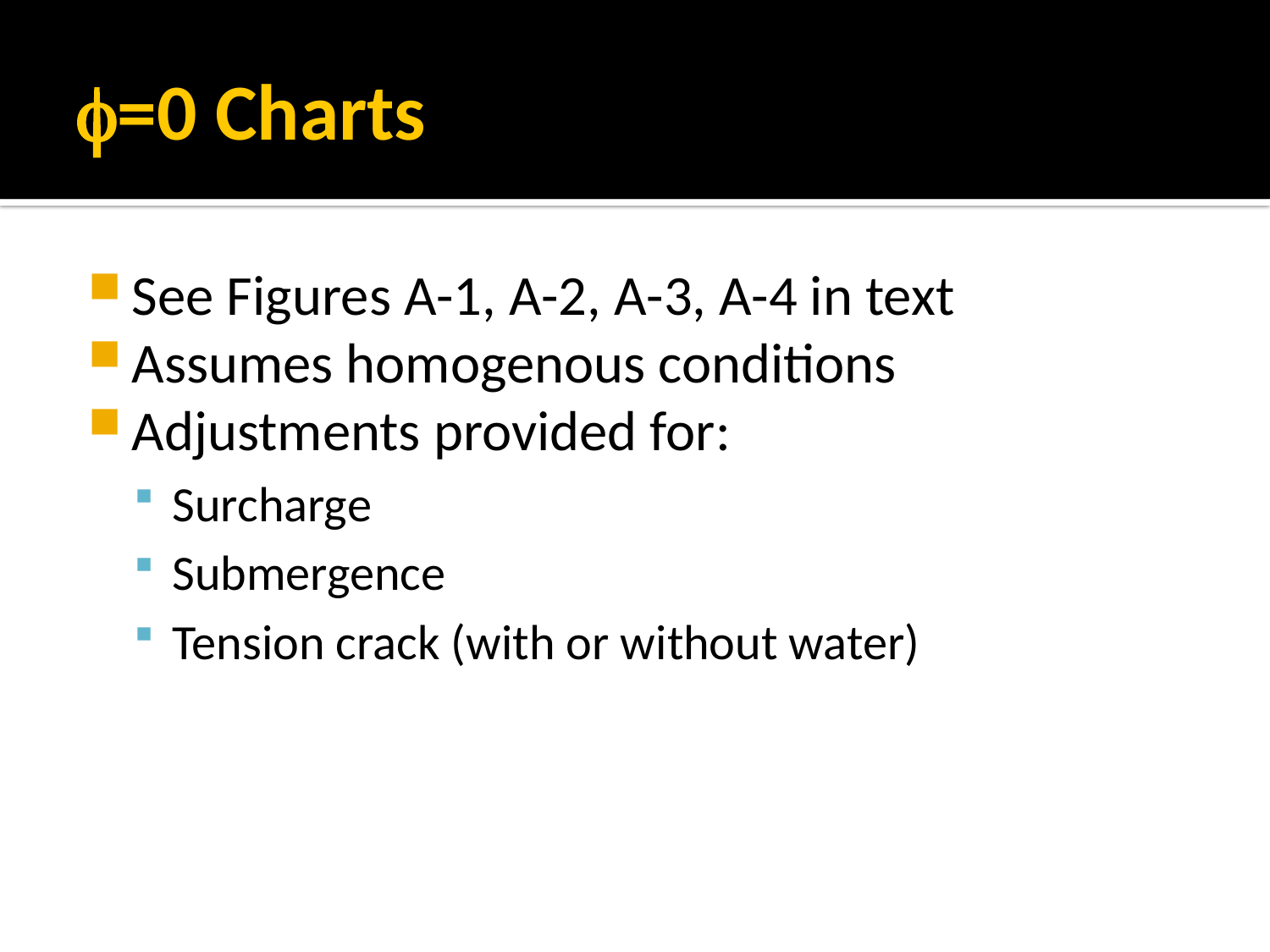

# φ=0 Charts
See Figures A-1, A-2, A-3, A-4 in text
Assumes homogenous conditions
Adjustments provided for:
Surcharge
Submergence
Tension crack (with or without water)